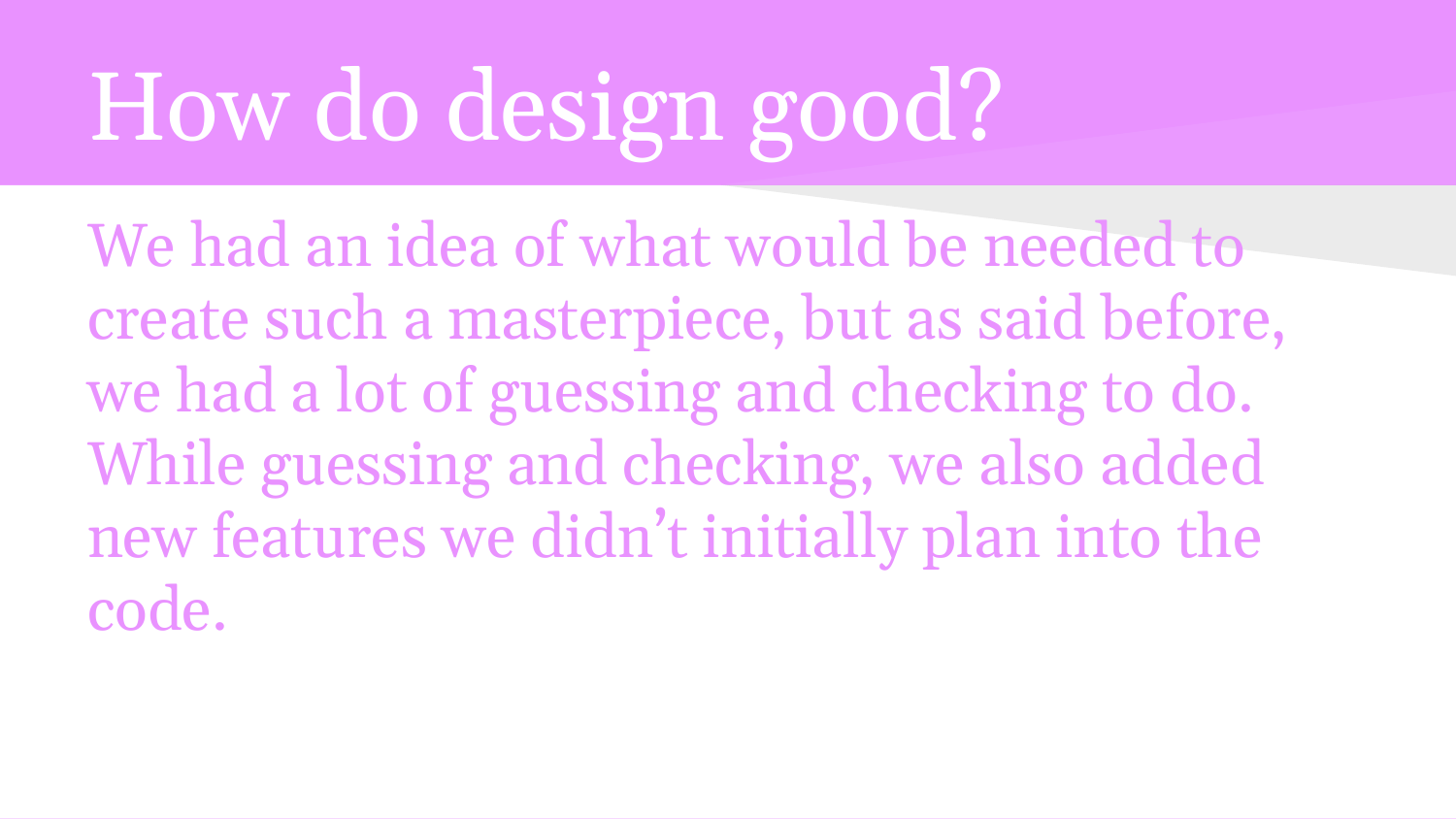

# How do design good?
We had an idea of what would be needed to create such a masterpiece, but as said before, we had a lot of guessing and checking to do. While guessing and checking, we also added new features we didn’t initially plan into the code.